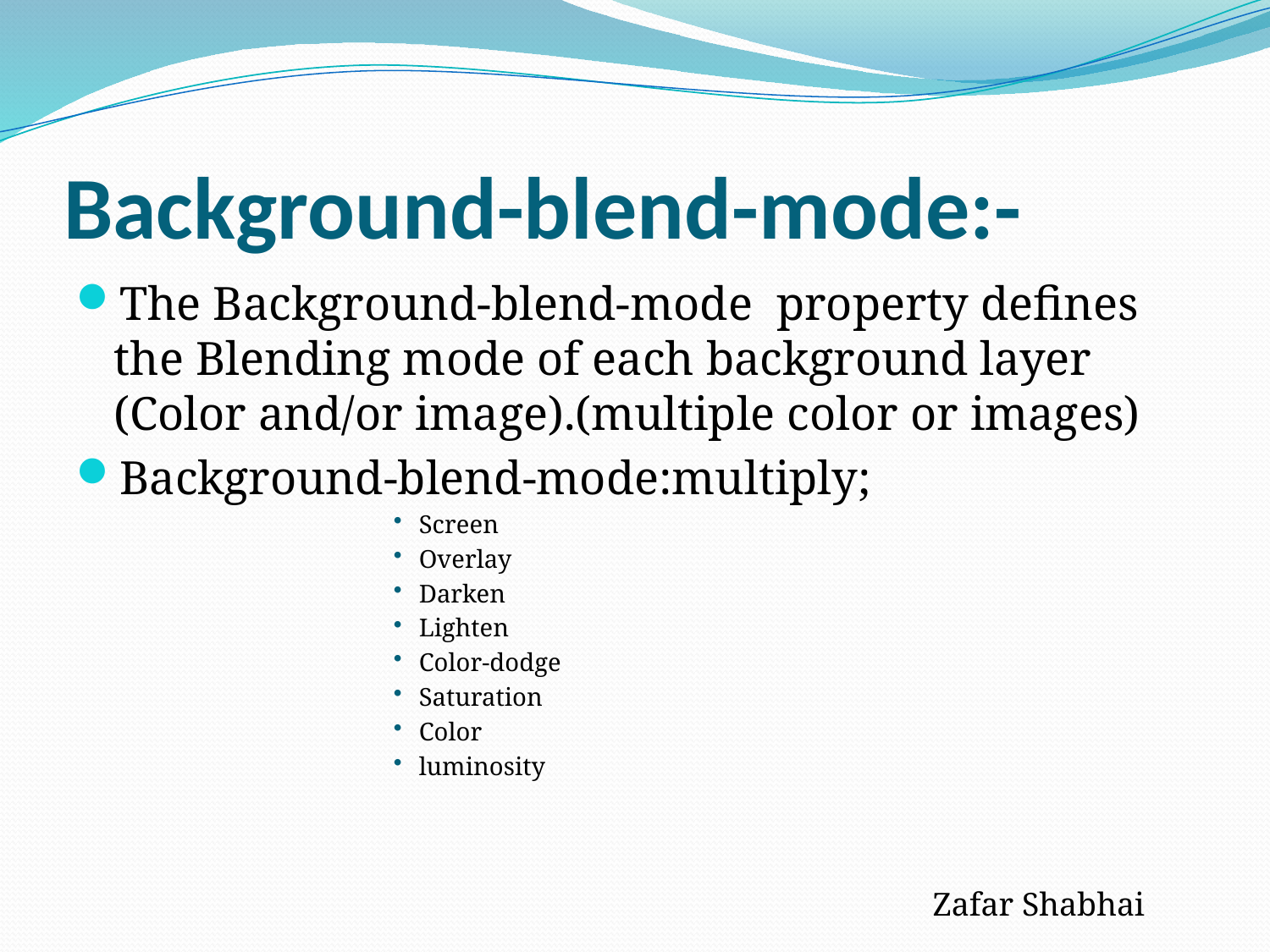

# Background-blend-mode:-
The Background-blend-mode  property defines the Blending mode of each background layer (Color and/or image).(multiple color or images)
Background-blend-mode:multiply;
Screen
Overlay
Darken
Lighten
Color-dodge
Saturation
Color
luminosity
Zafar Shabhai